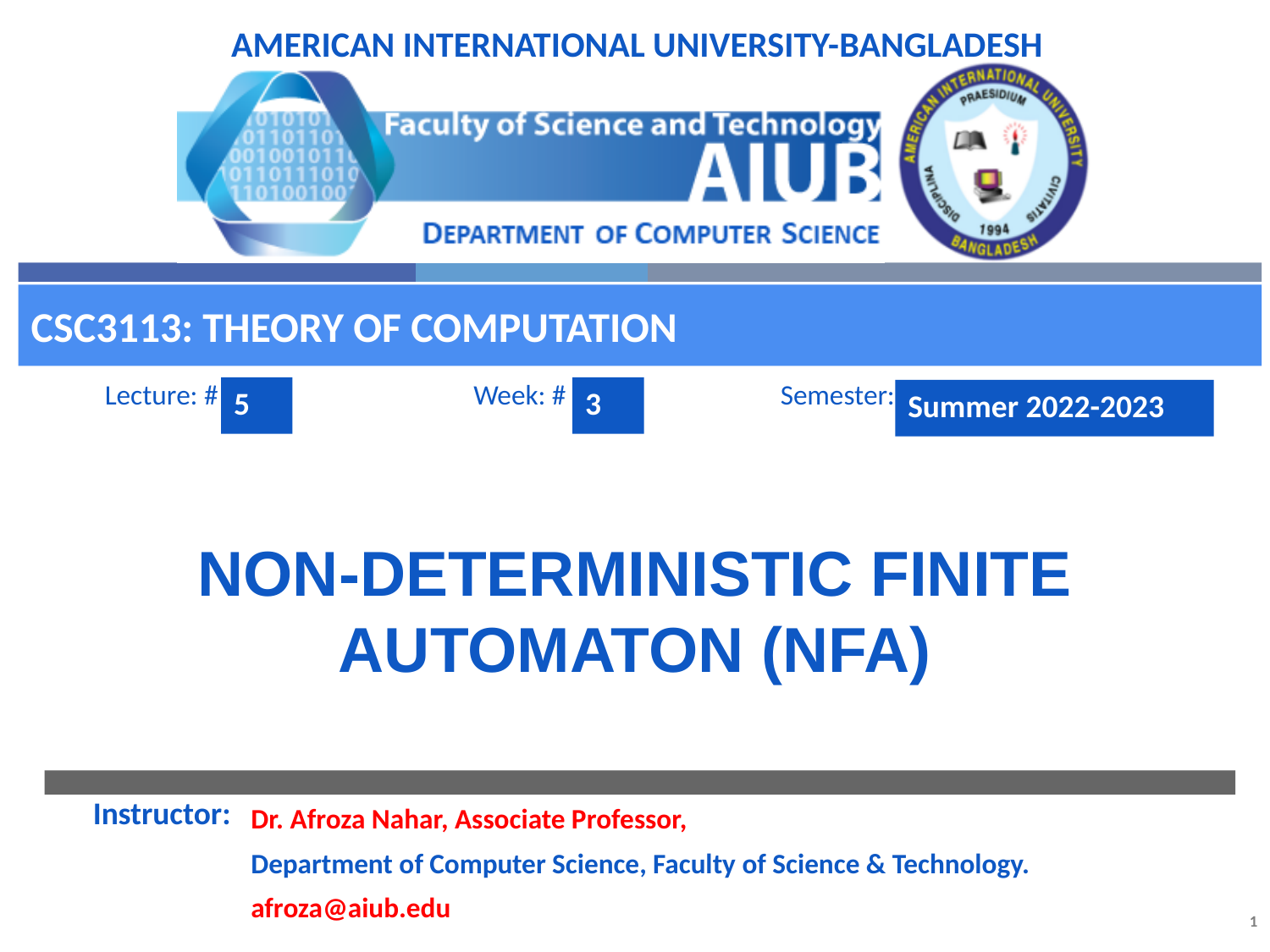

CSC3113: Theory of Computation
5
3
Summer 2022-2023

# Non-deterministic Finite Automaton (NFA)
Dr. Afroza Nahar, Associate Professor,
Department of Computer Science, Faculty of Science & Technology.
afroza@aiub.edu